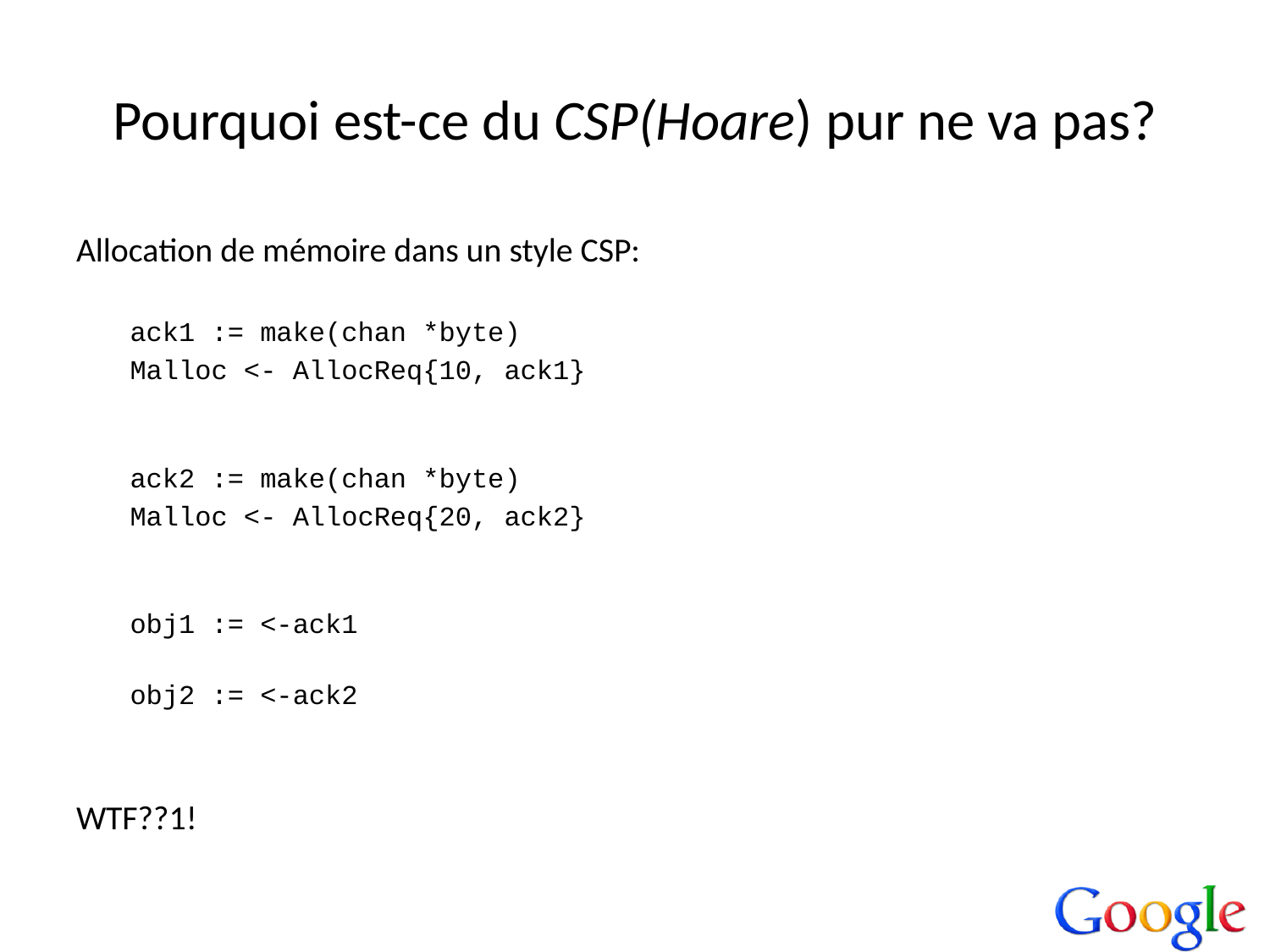

# Pourquoi est-ce du CSP(Hoare) pur ne va pas?
Allocation de mémoire dans un style CSP:
ack1 := make(chan *byte)
Malloc <- AllocReq{10, ack1}

ack2 := make(chan *byte)
Malloc <- AllocReq{20, ack2}

obj1 := <-ack1
obj2 := <-ack2

WTF??1!